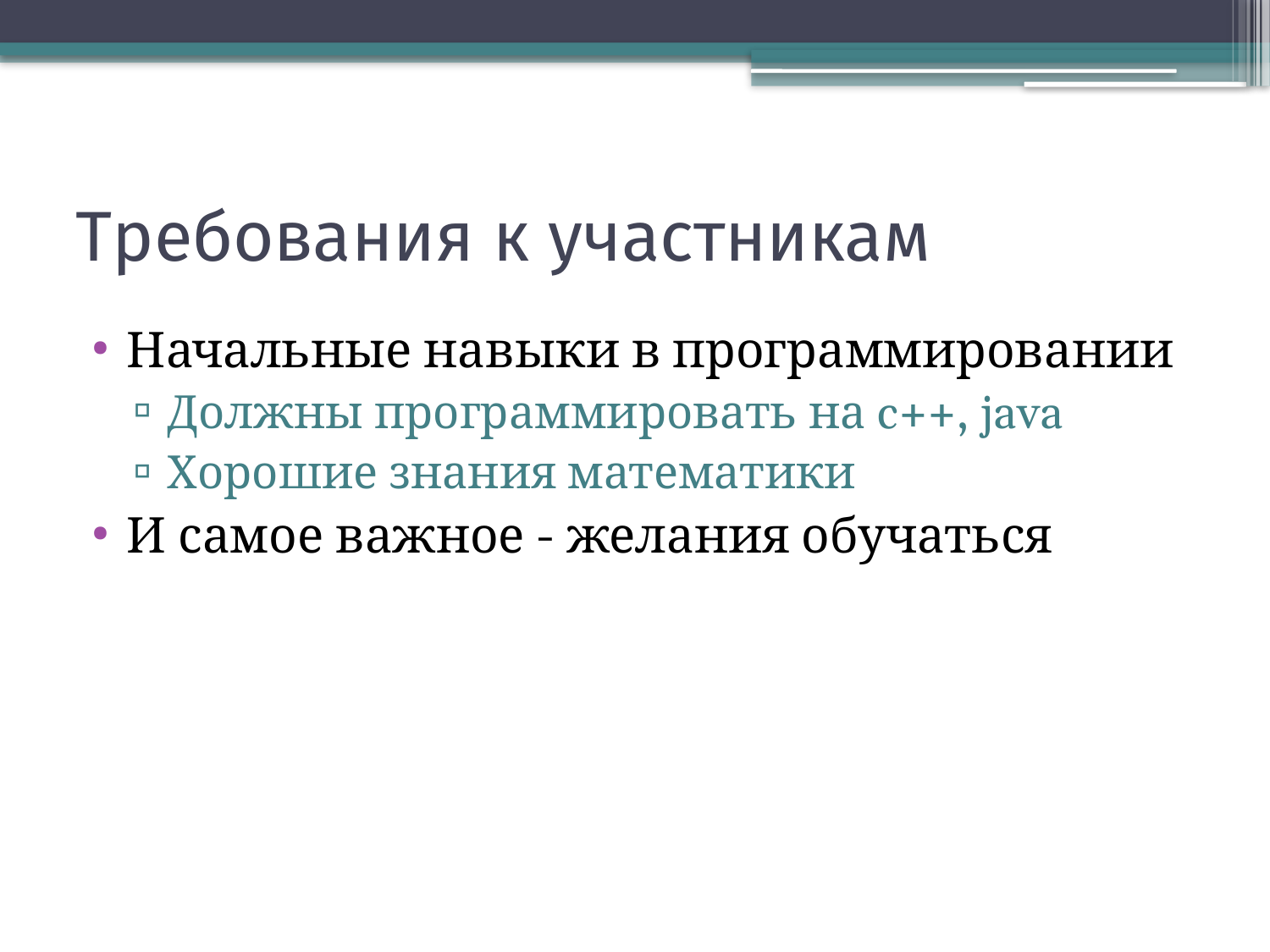

# Требования к участникам
Начальные навыки в программировании
Должны программировать на c++, java
Хорошие знания математики
И самое важное - желания обучаться